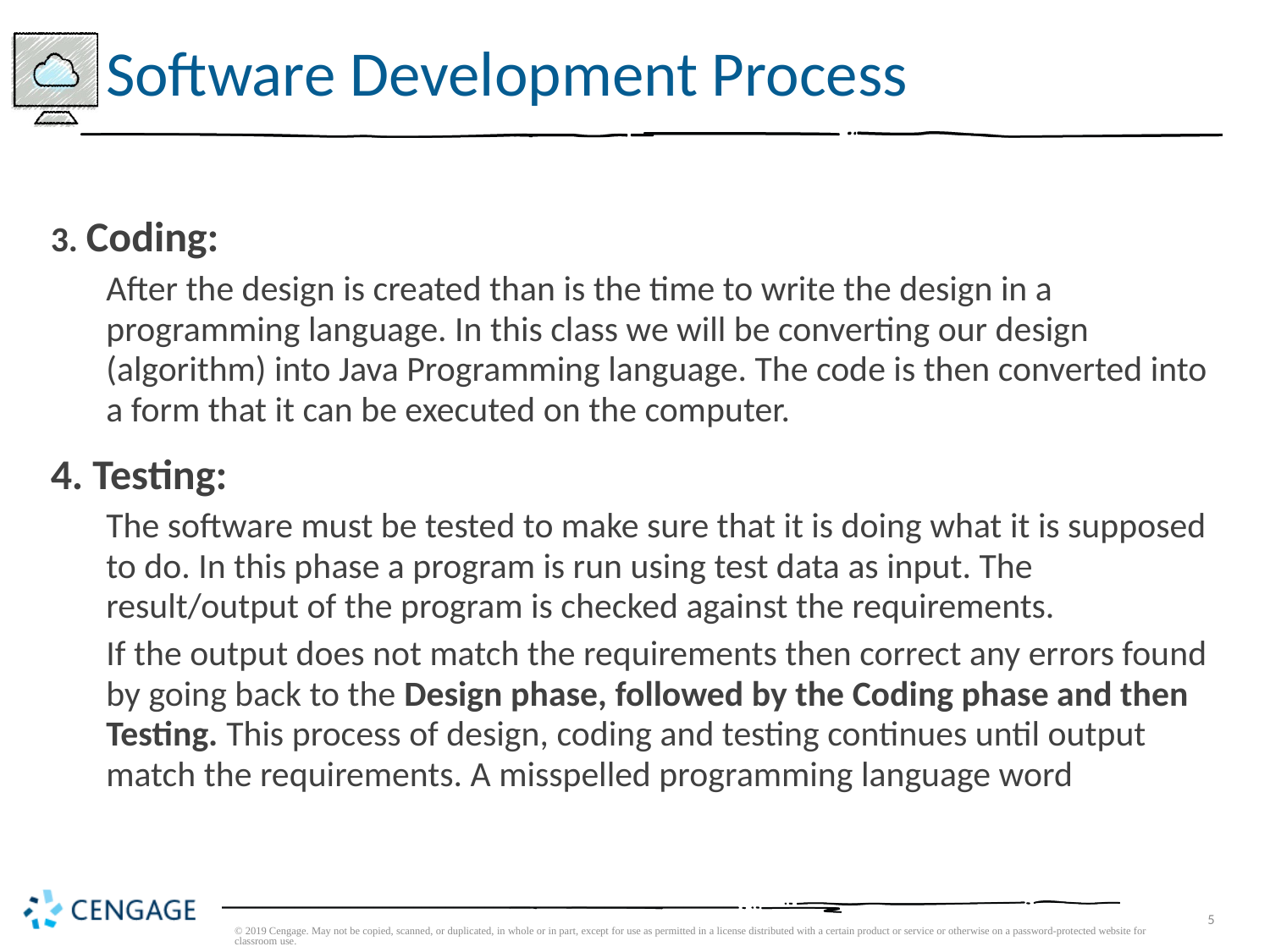

# Software Development Process
3. Coding:
After the design is created than is the time to write the design in a programming language. In this class we will be converting our design (algorithm) into Java Programming language. The code is then converted into a form that it can be executed on the computer.
4. Testing:
The software must be tested to make sure that it is doing what it is supposed to do. In this phase a program is run using test data as input. The result/output of the program is checked against the requirements.
If the output does not match the requirements then correct any errors found by going back to the Design phase, followed by the Coding phase and then Testing. This process of design, coding and testing continues until output match the requirements. A misspelled programming language word

© 2019 Cengage. May not be copied, scanned, or duplicated, in whole or in part, except for use as permitted in a license distributed with a certain product or service or otherwise on a password-protected website for classroom use.